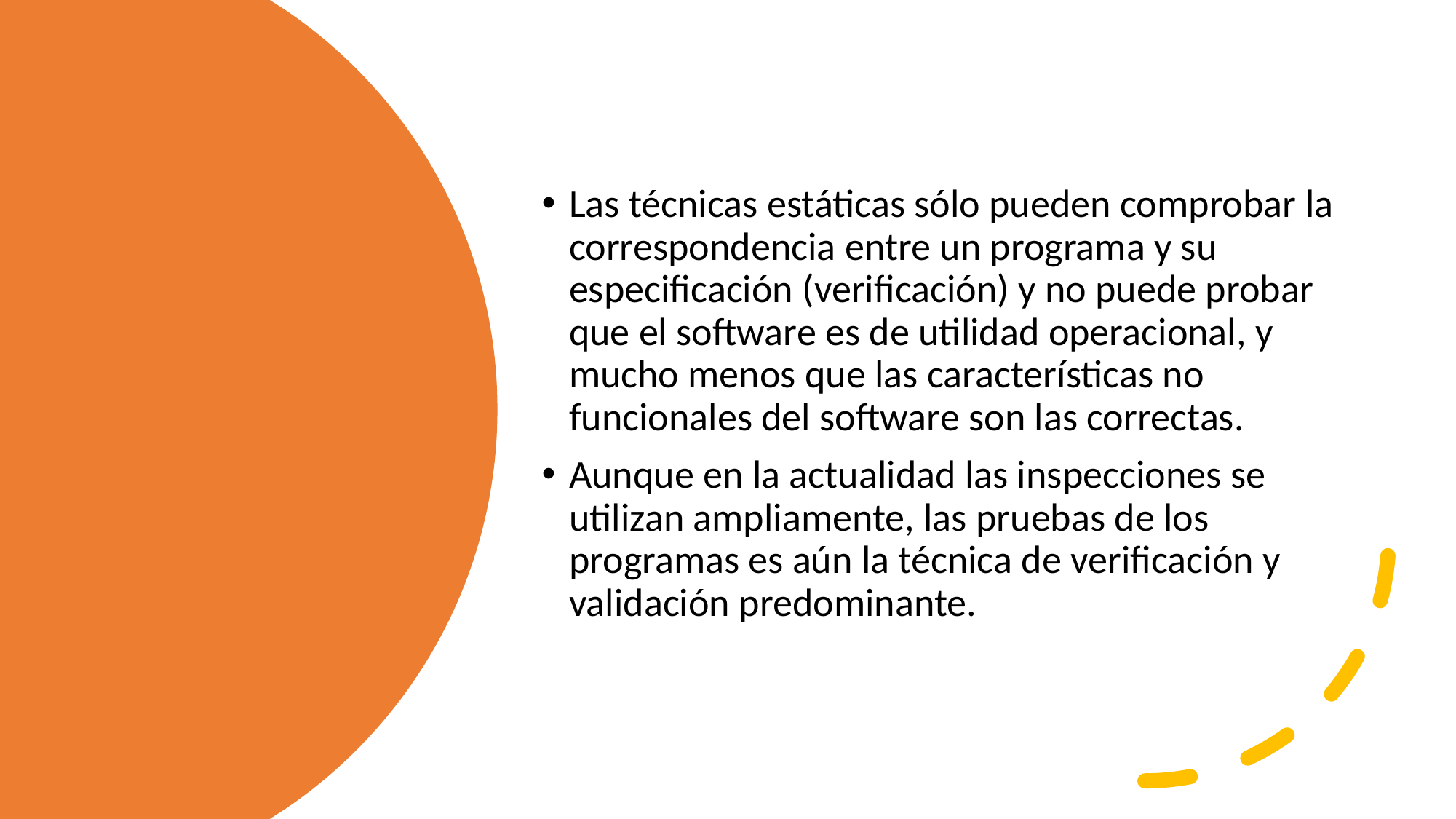

Las técnicas estáticas sólo pueden comprobar la correspondencia entre un programa y su especificación (verificación) y no puede probar que el software es de utilidad operacional, y mucho menos que las características no funcionales del software son las correctas.
Aunque en la actualidad las inspecciones se utilizan ampliamente, las pruebas de los programas es aún la técnica de verificación y validación predominante.
#